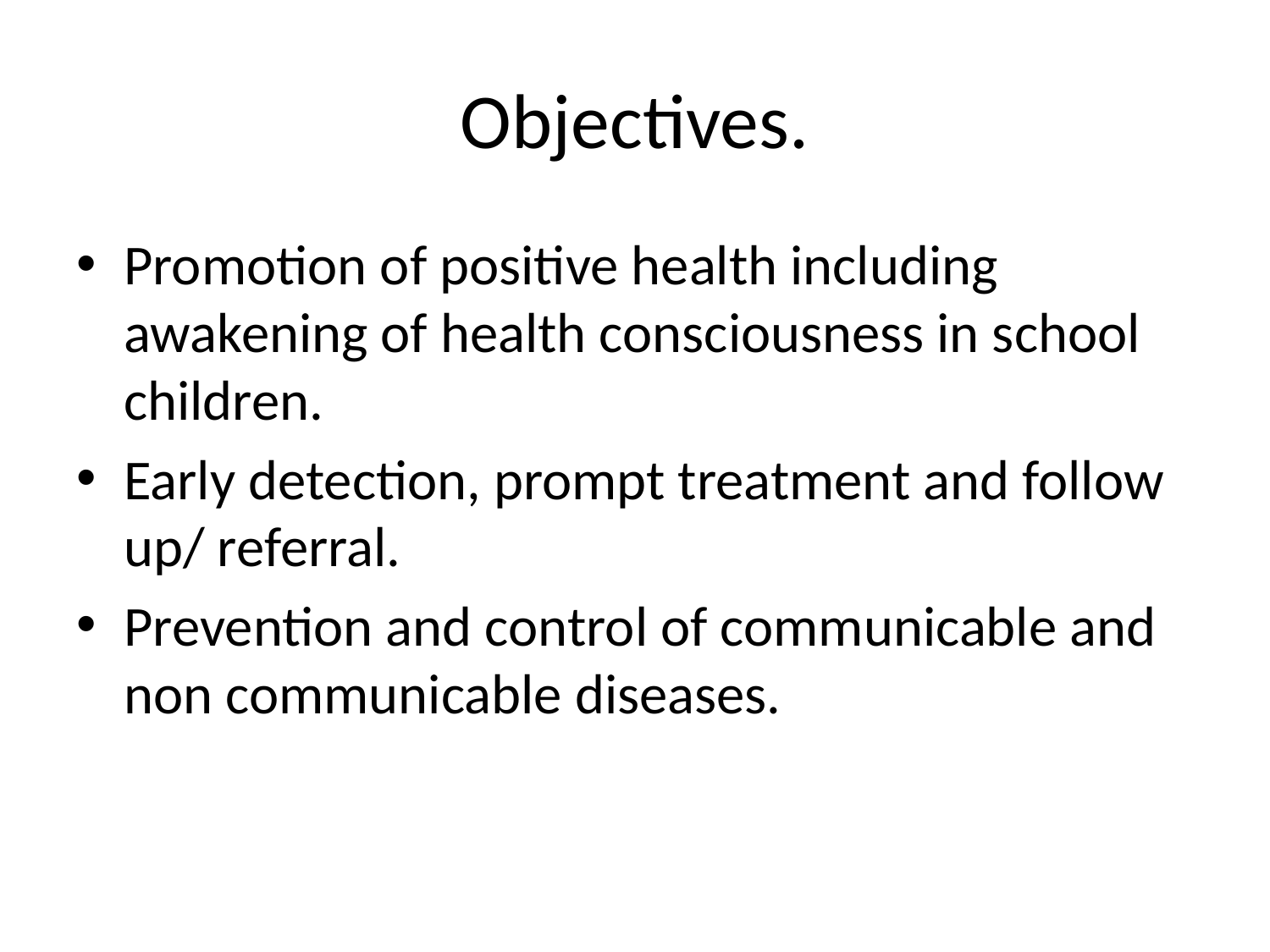

# Objectives.
Promotion of positive health including awakening of health consciousness in school children.
Early detection, prompt treatment and follow up/ referral.
Prevention and control of communicable and non communicable diseases.